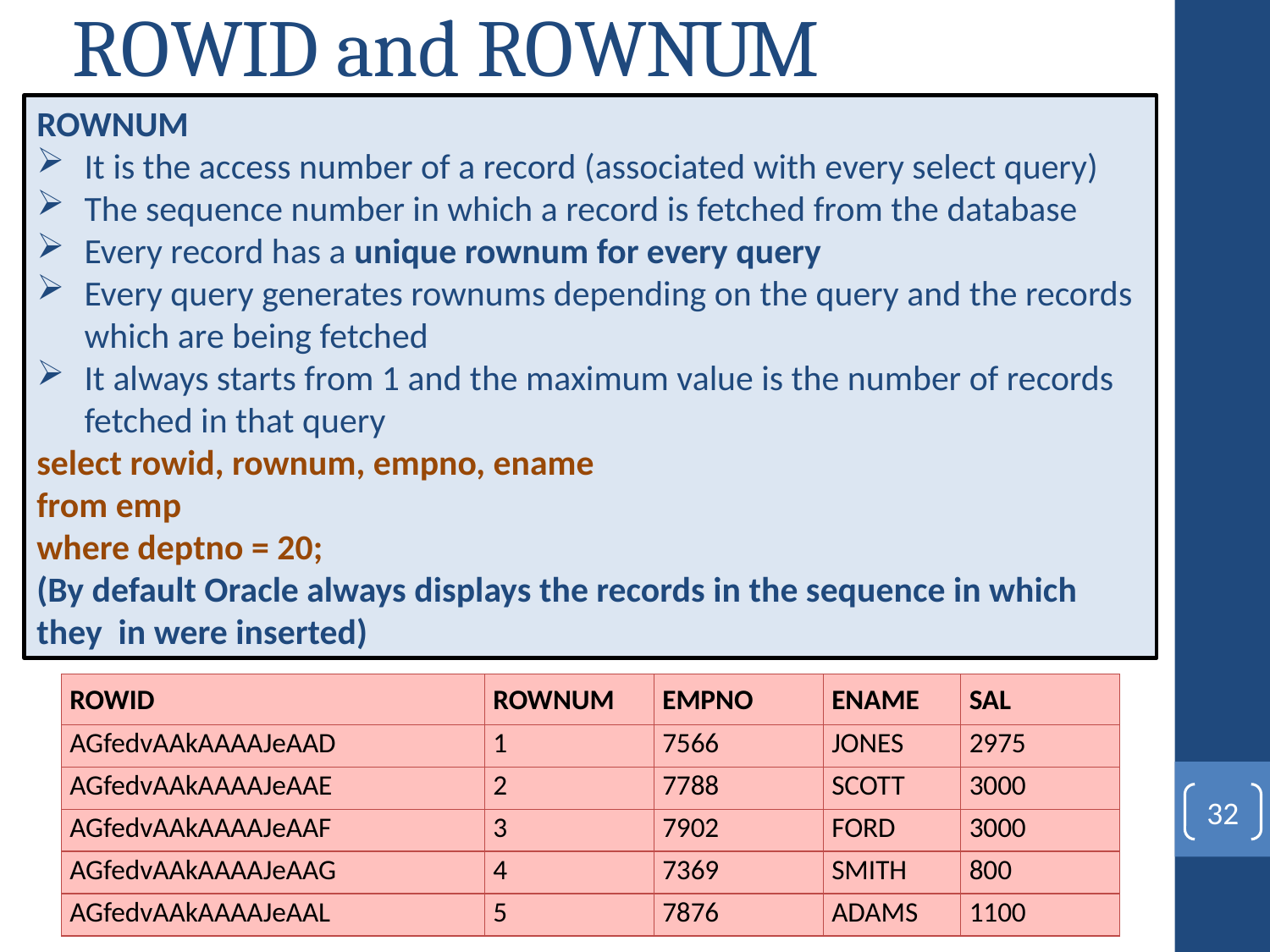

# ROWID and ROWNUM
ROWNUM
It is the access number of a record (associated with every select query)
The sequence number in which a record is fetched from the database
Every record has a unique rownum for every query
Every query generates rownums depending on the query and the records which are being fetched
It always starts from 1 and the maximum value is the number of records fetched in that query
select rowid, rownum, empno, ename
from emp
where deptno = 20;
(By default Oracle always displays the records in the sequence in which they  in were inserted)
| ROWID | ROWNUM | EMPNO | ENAME | SAL |
| --- | --- | --- | --- | --- |
| AGfedvAAkAAAAJeAAD | 1 | 7566 | JONES | 2975 |
| AGfedvAAkAAAAJeAAE | 2 | 7788 | SCOTT | 3000 |
| AGfedvAAkAAAAJeAAF | 3 | 7902 | FORD | 3000 |
| AGfedvAAkAAAAJeAAG | 4 | 7369 | SMITH | 800 |
| AGfedvAAkAAAAJeAAL | 5 | 7876 | ADAMS | 1100 |
32